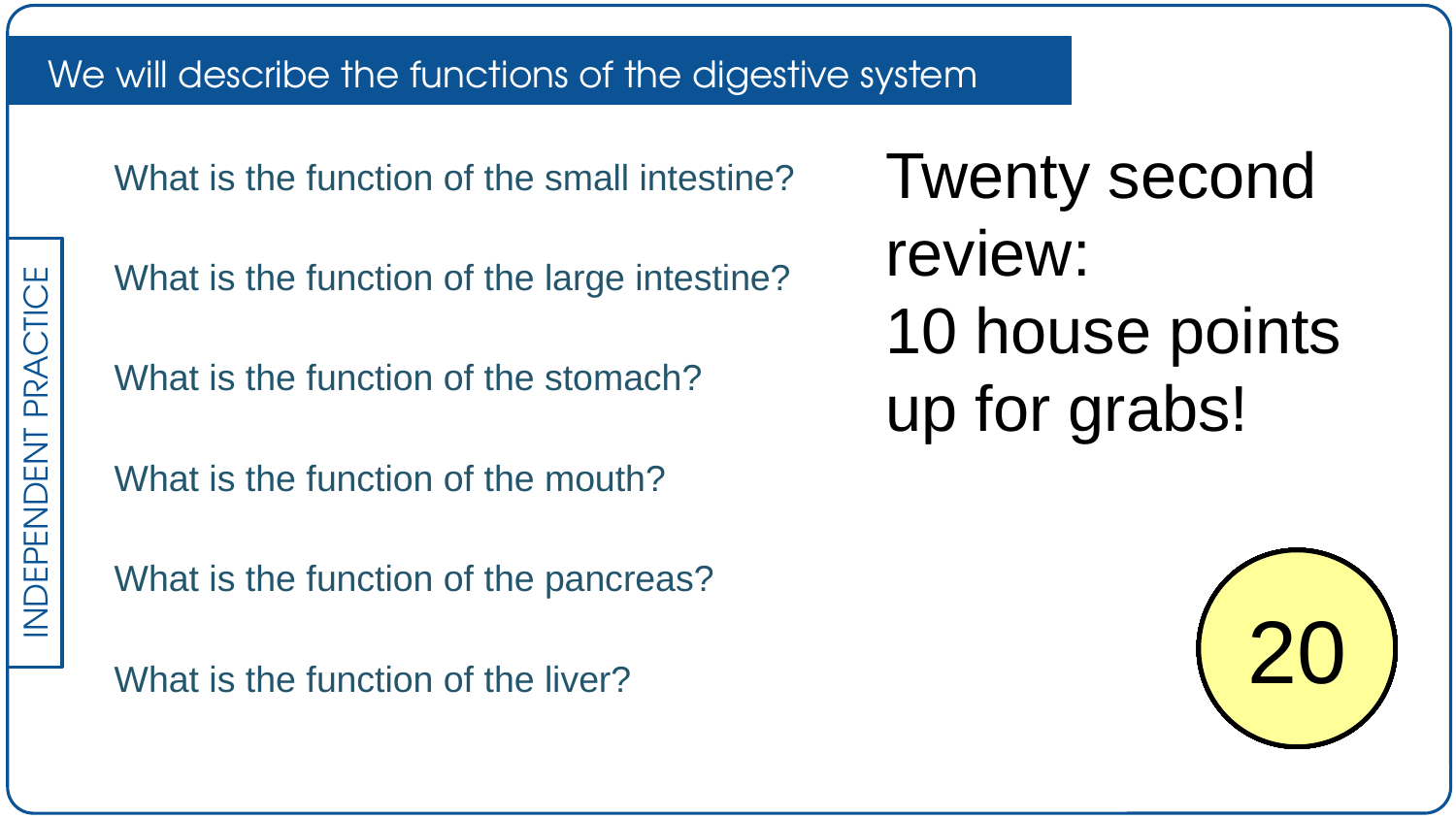

We will describe the functions of the digestive system
Twenty second review:
10 house points up for grabs!
What is the function of the small intestine?

What is the function of the large intestine?

What is the function of the stomach?

What is the function of the mouth?

What is the function of the pancreas?

What is the function of the liver?

End
1
2
3
4
5
6
7
8
9
10
11
12
13
14
15
16
17
18
19
20